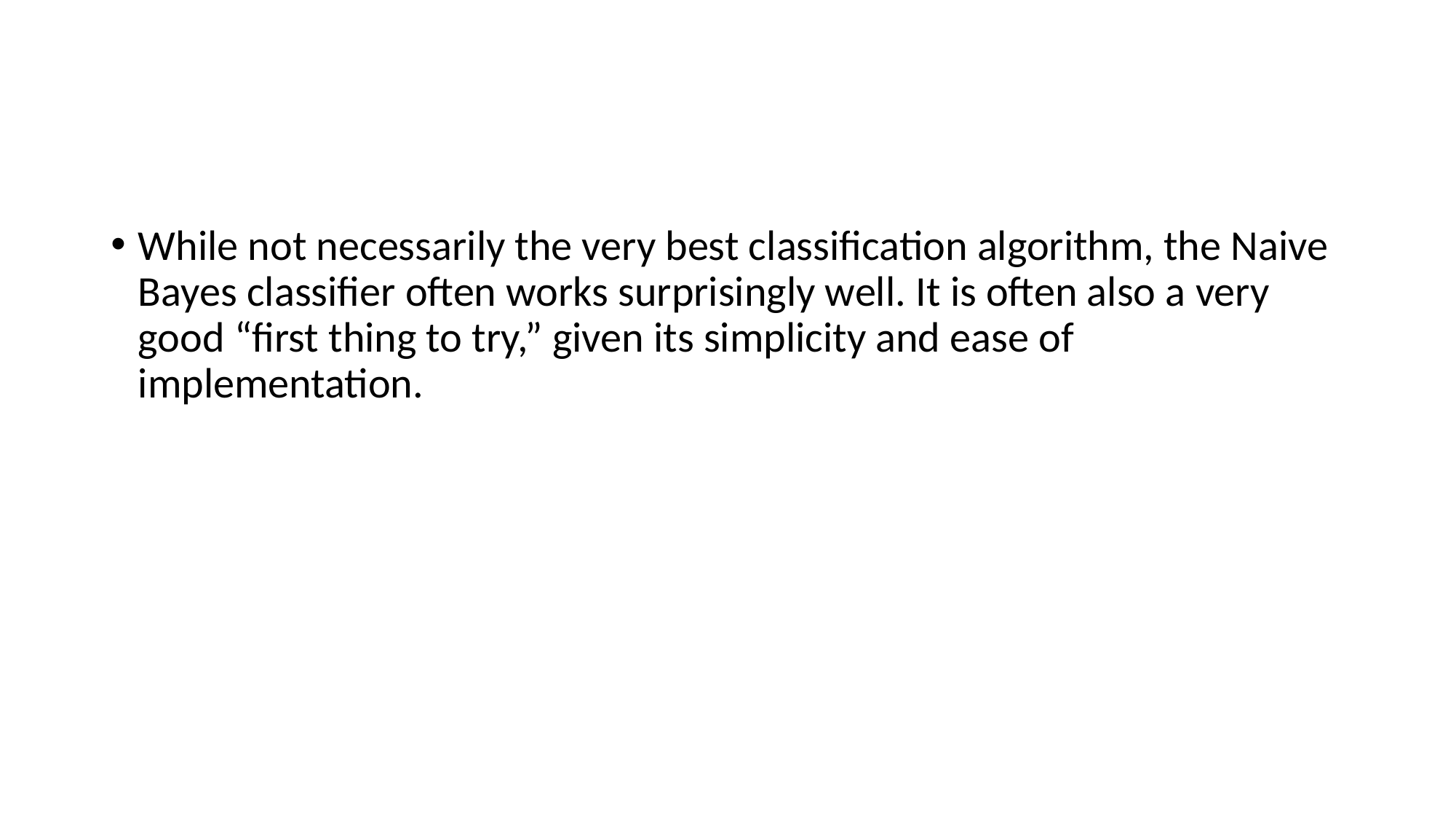

While not necessarily the very best classification algorithm, the Naive Bayes classifier often works surprisingly well. It is often also a very good “first thing to try,” given its simplicity and ease of implementation.